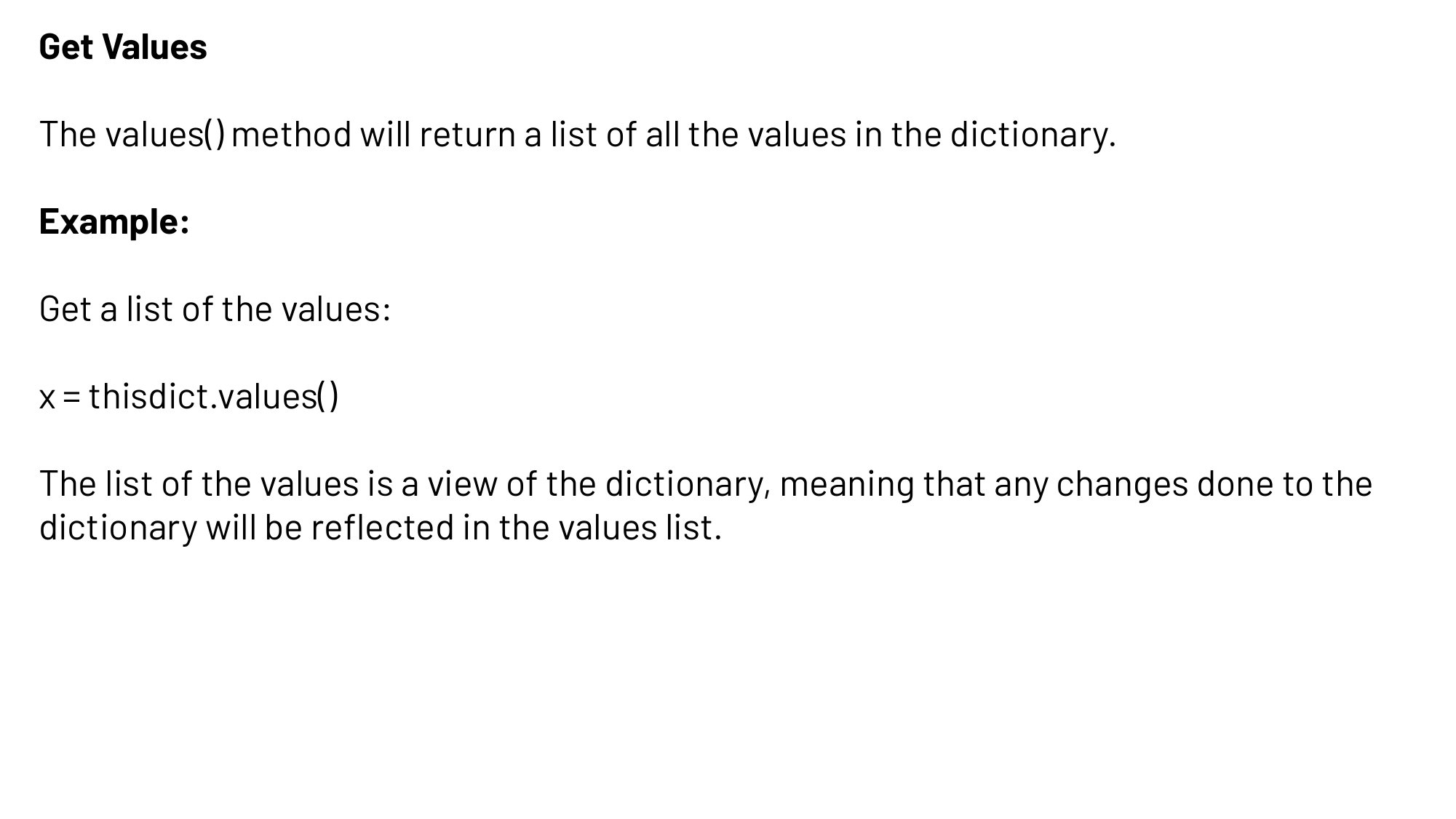

Get Values

The values() method will return a list of all the values in the dictionary.

Example:

Get a list of the values:

x = thisdict.values()

The list of the values is a view of the dictionary, meaning that any changes done to the dictionary will be reflected in the values list.